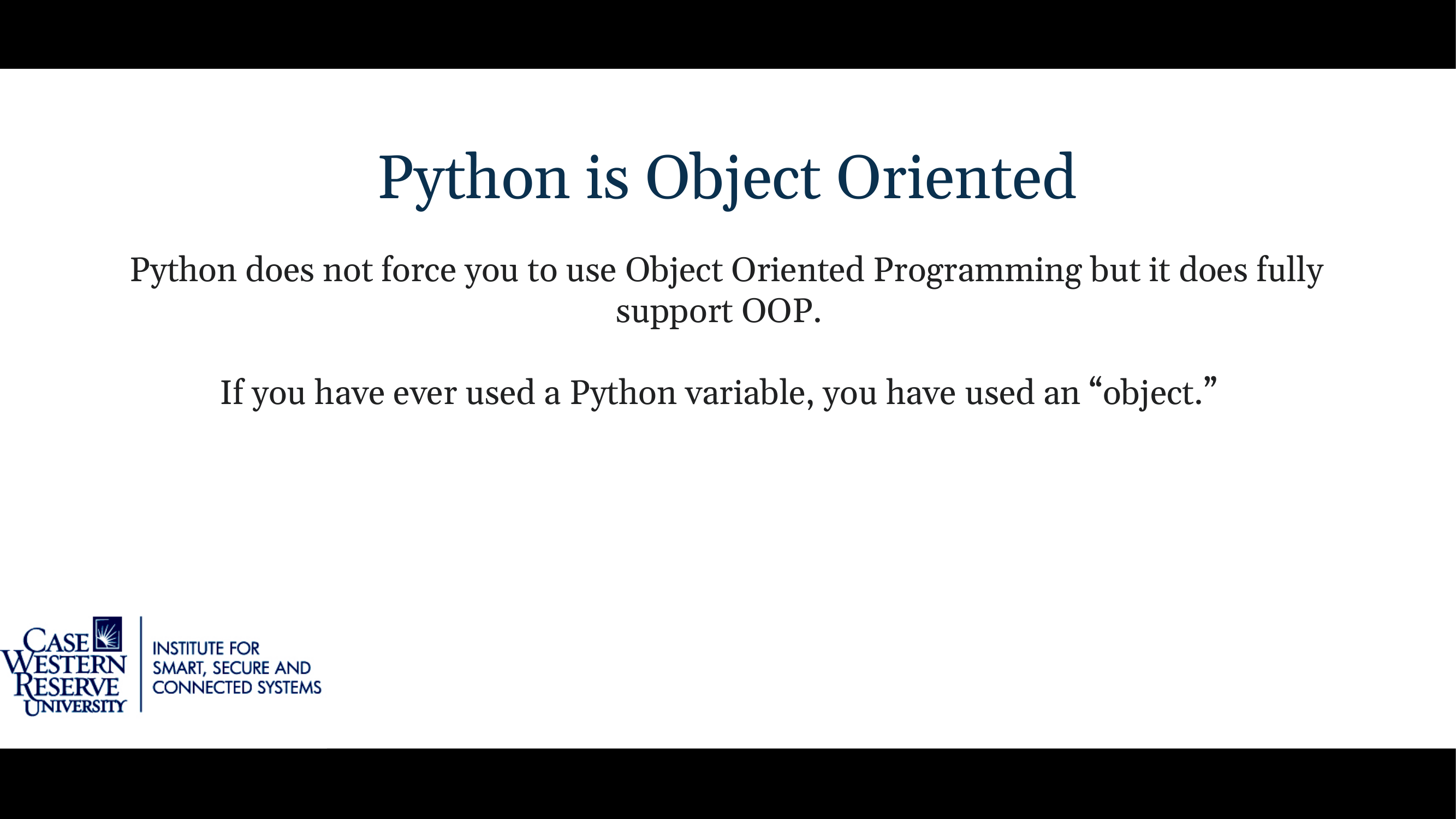

# Python is Object Oriented
Python does not force you to use Object Oriented Programming but it does fully support OOP.

If you have ever used a Python variable, you have used an “object.”